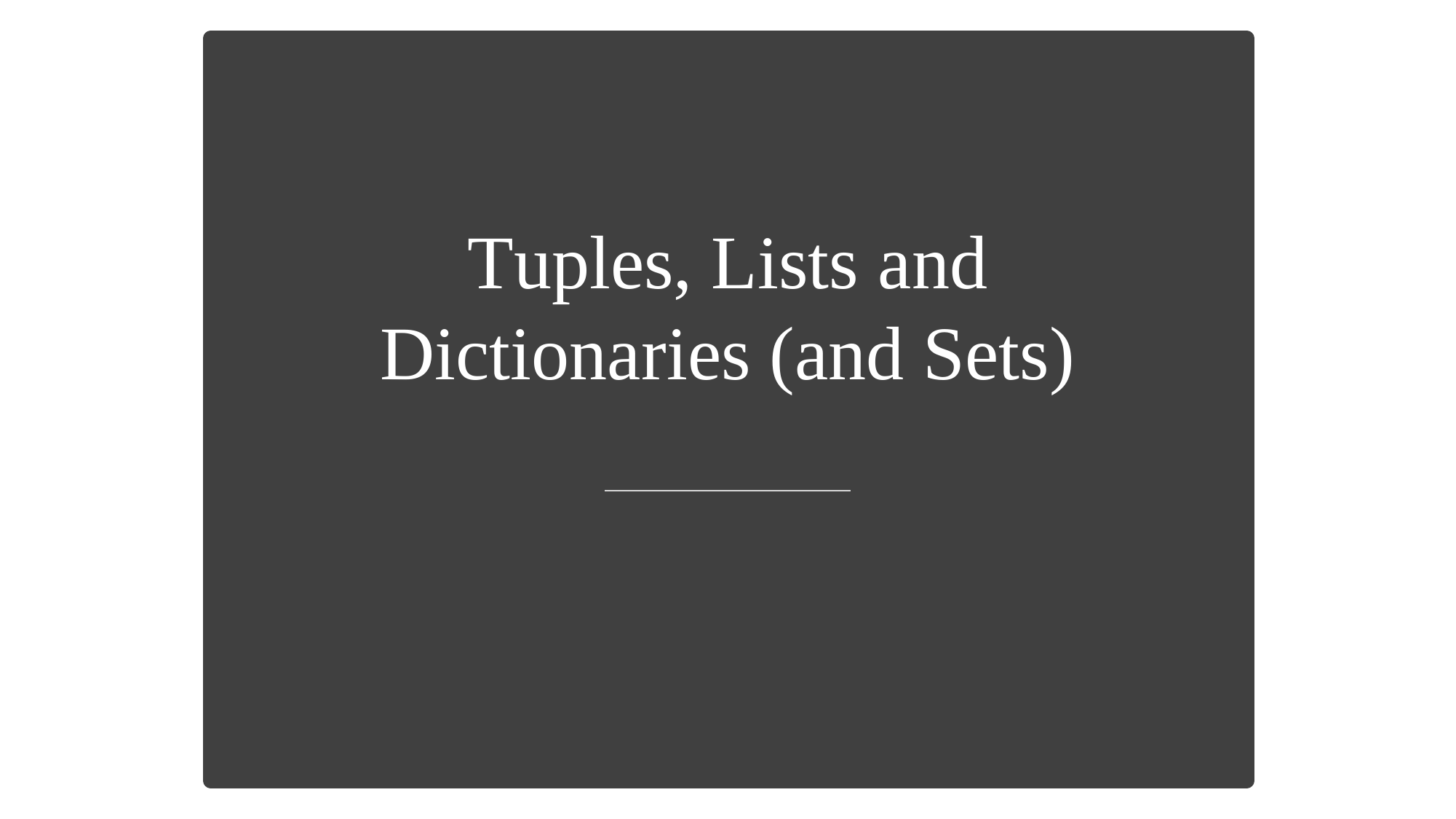

# Tuples, Lists and Dictionaries (and Sets)